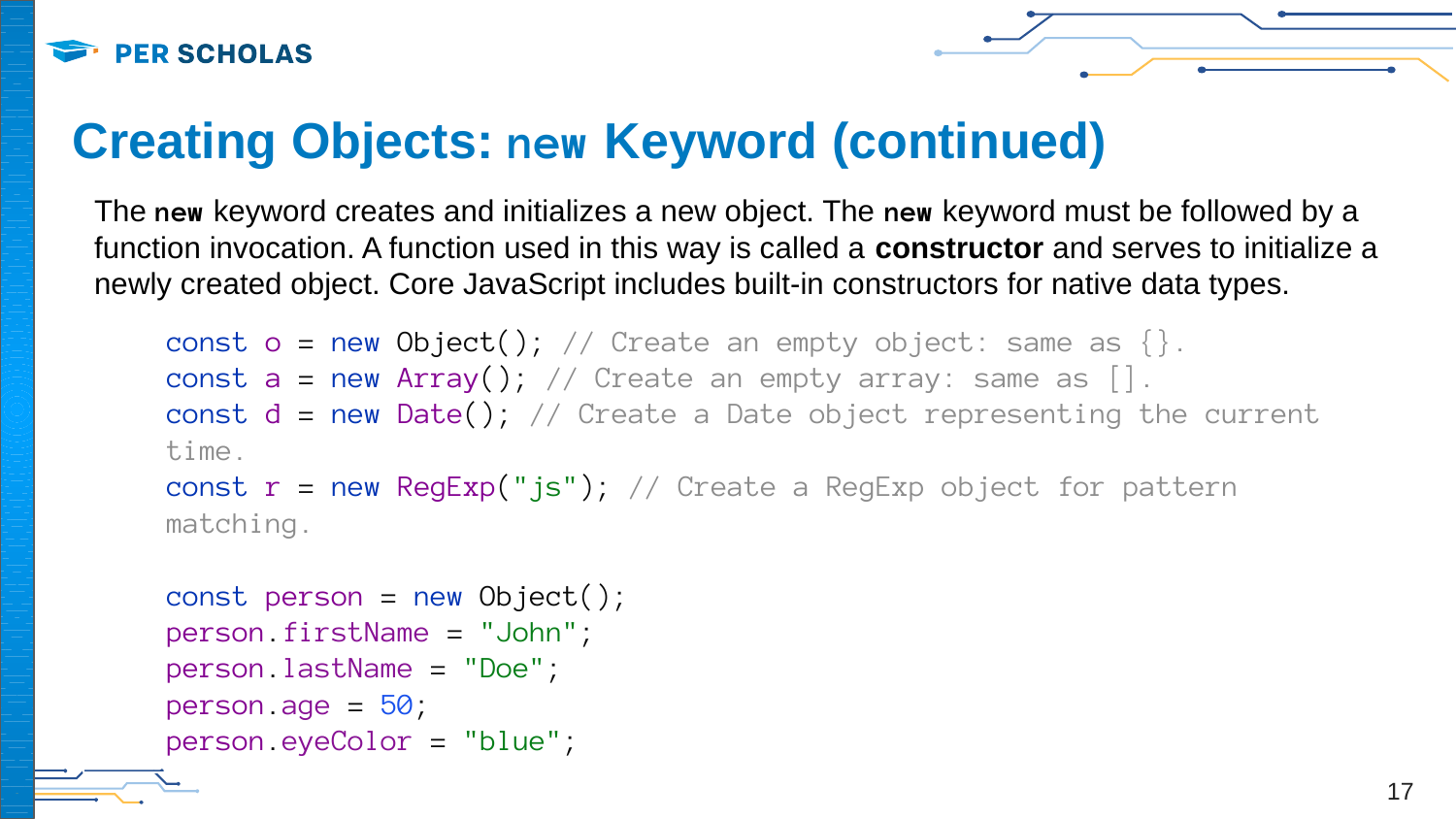

# Creating Objects: new Keyword (continued)
The new keyword creates and initializes a new object. The new keyword must be followed by a function invocation. A function used in this way is called a constructor and serves to initialize a newly created object. Core JavaScript includes built-in constructors for native data types.
const o = new Object(); // Create an empty object: same as {}.
const a = new Array(); // Create an empty array: same as [].
const d = new Date(); // Create a Date object representing the current time.
const r = new RegExp("js"); // Create a RegExp object for pattern matching.
const person = new Object();
person.firstName = "John";
person.lastName = "Doe";
person.age = 50;
person.eyeColor = "blue";
17